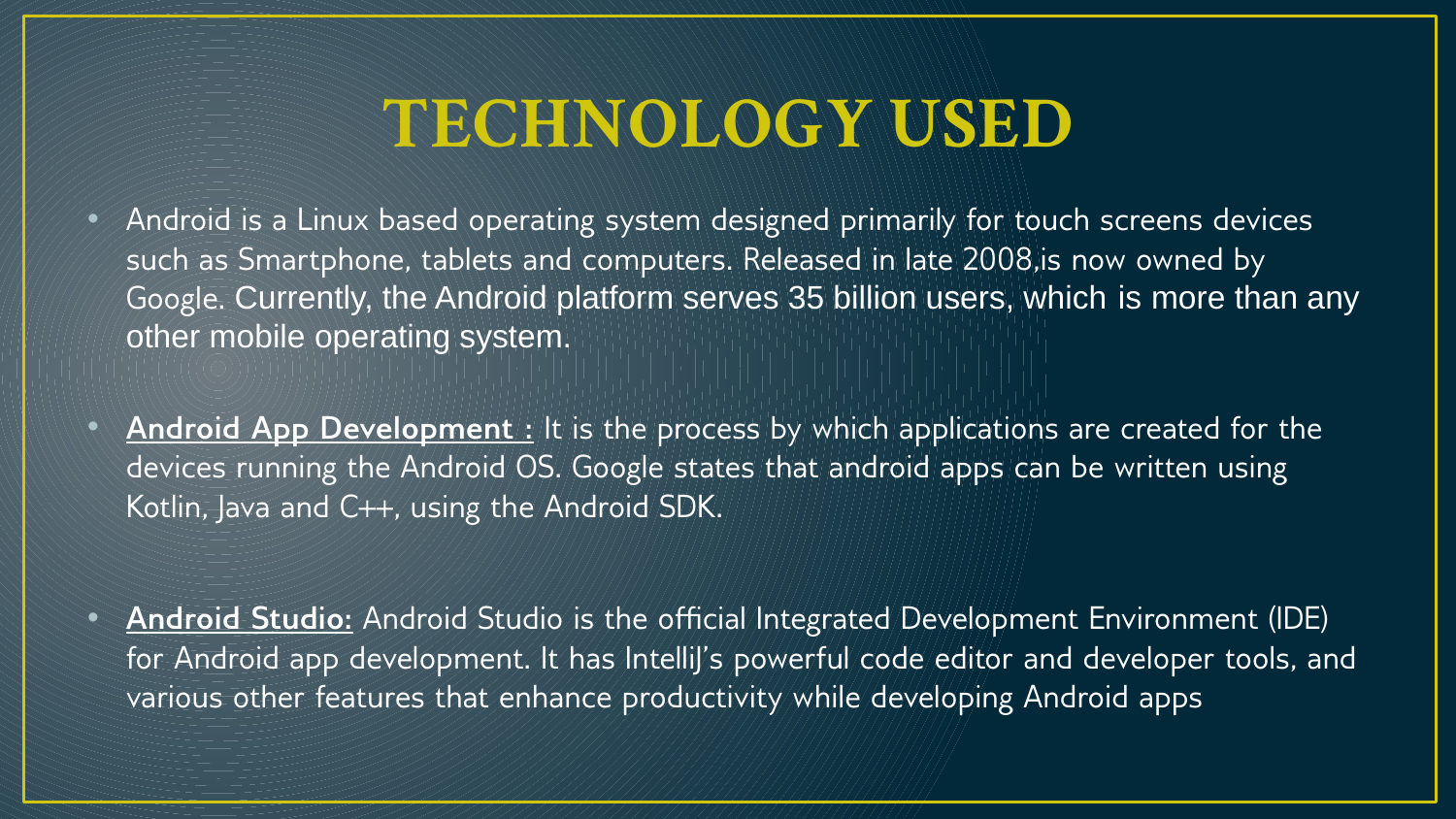

# TECHNOLOGY USED
Android is a Linux based operating system designed primarily for touch screens devices such as Smartphone, tablets and computers. Released in late 2008,is now owned by Google. Currently, the Android platform serves 35 billion users, which is more than any other mobile operating system.

Android App Development : It is the process by which applications are created for the devices running the Android OS. Google states that android apps can be written using Kotlin, Java and C++, using the Android SDK.

Android Studio: Android Studio is the official Integrated Development Environment (IDE) for Android app development. It has IntelliJ’s powerful code editor and developer tools, and various other features that enhance productivity while developing Android apps